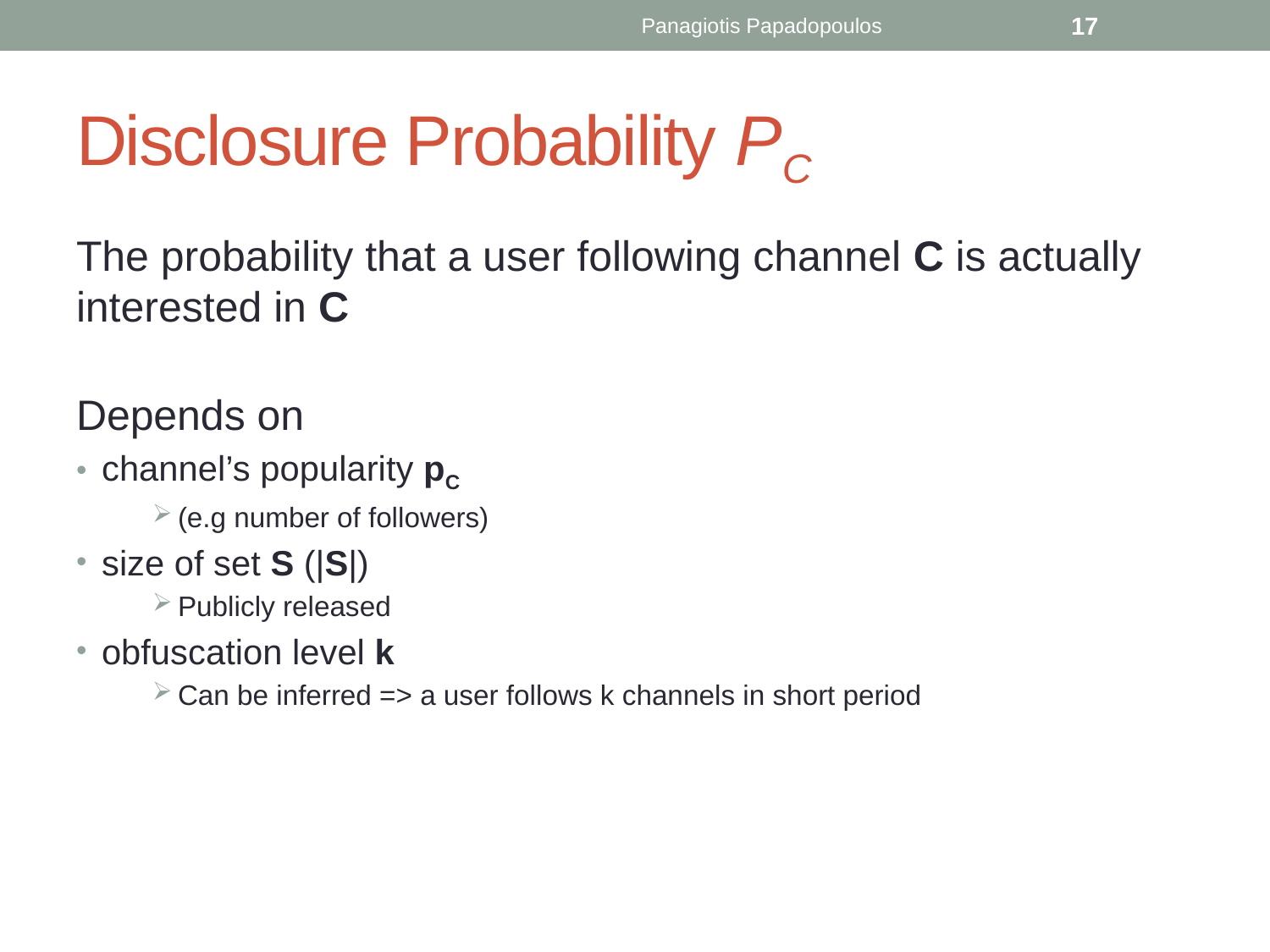

Panagiotis Papadopoulos
17
# Disclosure Probability PC
The probability that a user following channel C is actually interested in C

Depends on
channel’s popularity pC
(e.g number of followers)
size of set S (|S|)
Publicly released
obfuscation level k
Can be inferred => a user follows k channels in short period